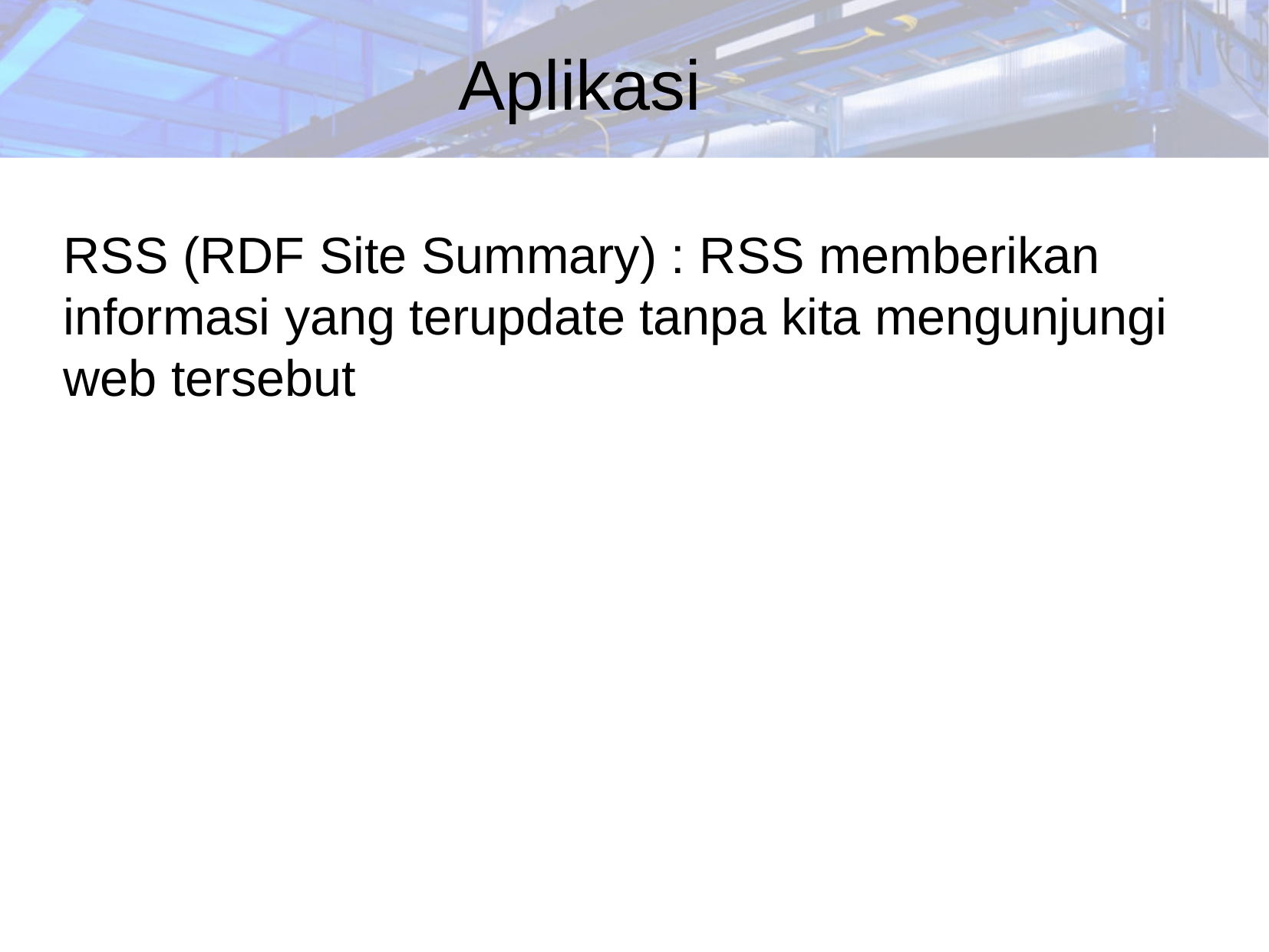

Aplikasi
RSS (RDF Site Summary) : RSS memberikan informasi yang terupdate tanpa kita mengunjungi web tersebut